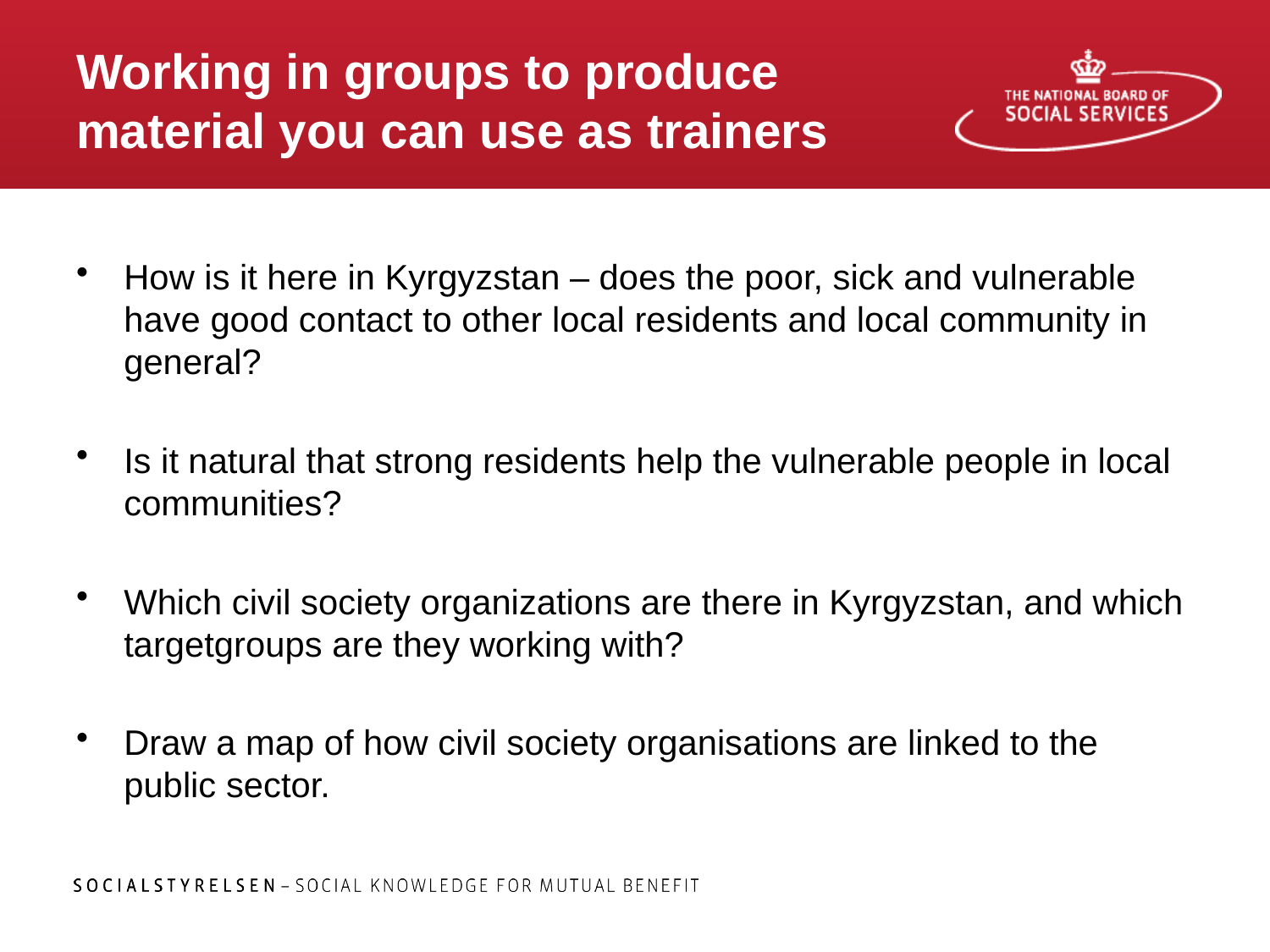

# Working in groups to produce material you can use as trainers

How is it here in Kyrgyzstan – does the poor, sick and vulnerable have good contact to other local residents and local community in general?

Is it natural that strong residents help the vulnerable people in local communities?

Which civil society organizations are there in Kyrgyzstan, and which targetgroups are they working with?

Draw a map of how civil society organisations are linked to the public sector.